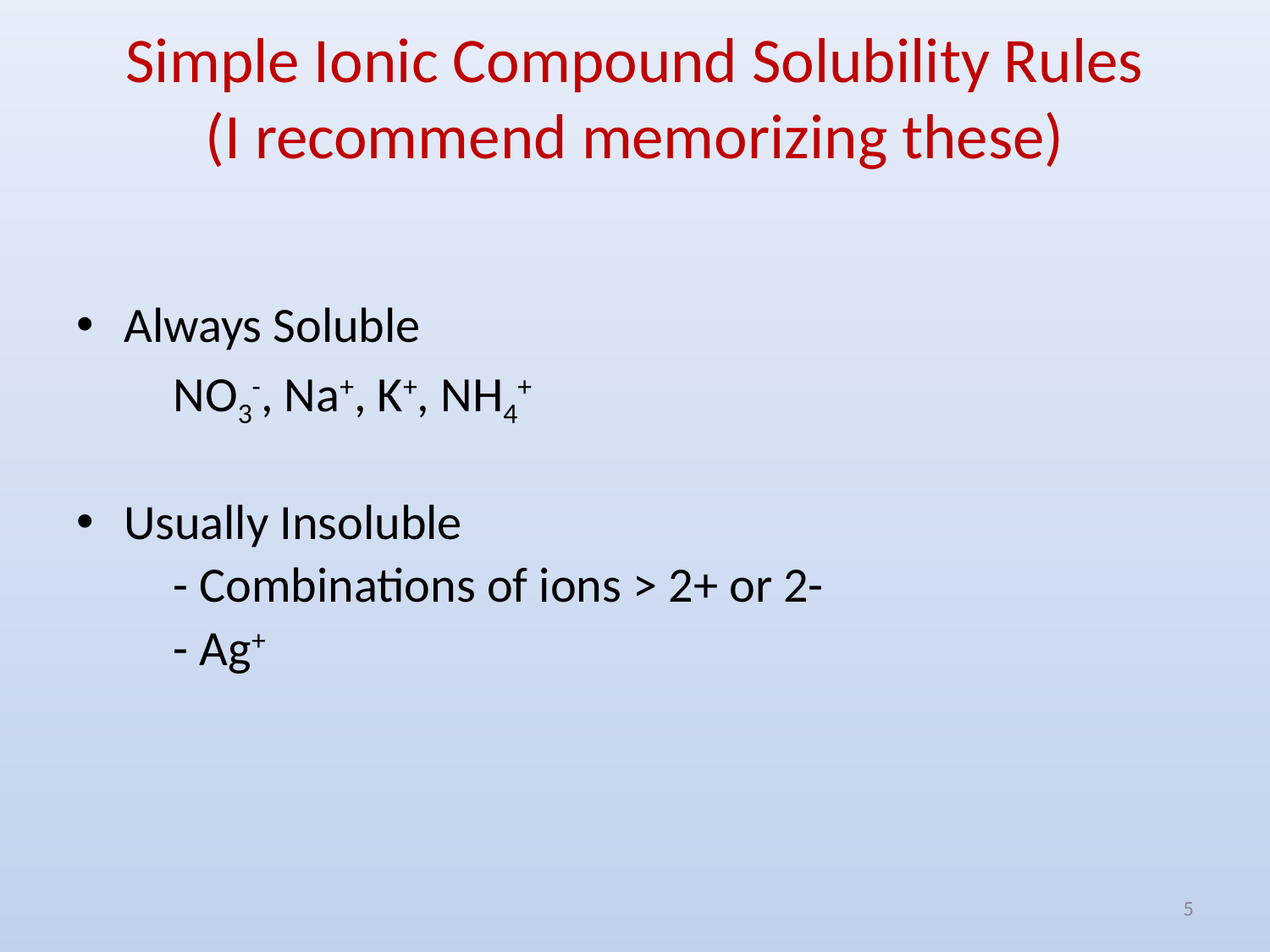

# Simple Ionic Compound Solubility Rules (I recommend memorizing these)

Always Soluble
   NO3-, Na+, K+, NH4+

Usually Insoluble
   - Combinations of ions > 2+ or 2-
   - Ag+
5